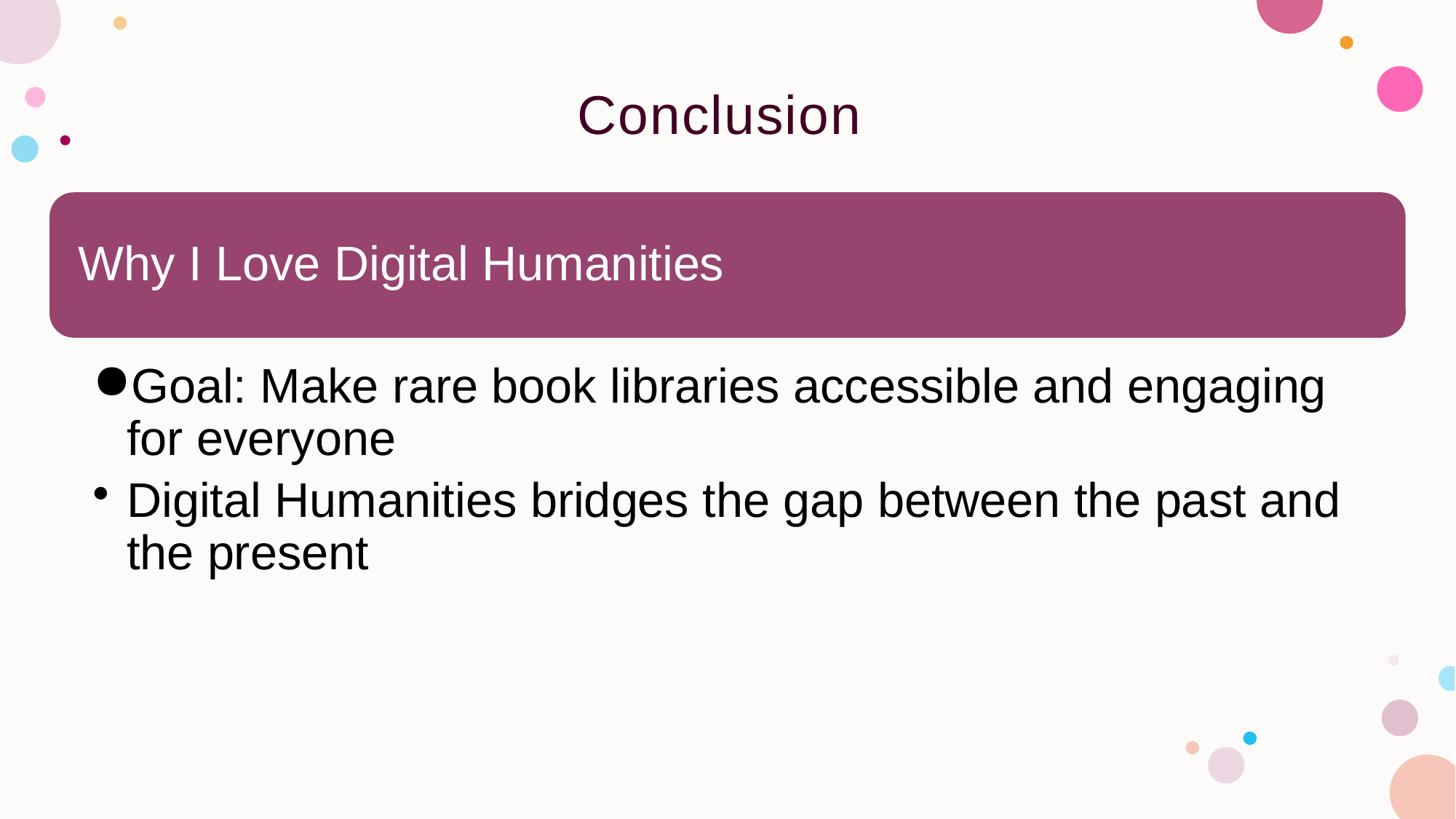

# Conclusion
Why I Love Digital Humanities
Goal: Make rare book libraries accessible and engaging for everyone
Digital Humanities bridges the gap between the past and the present